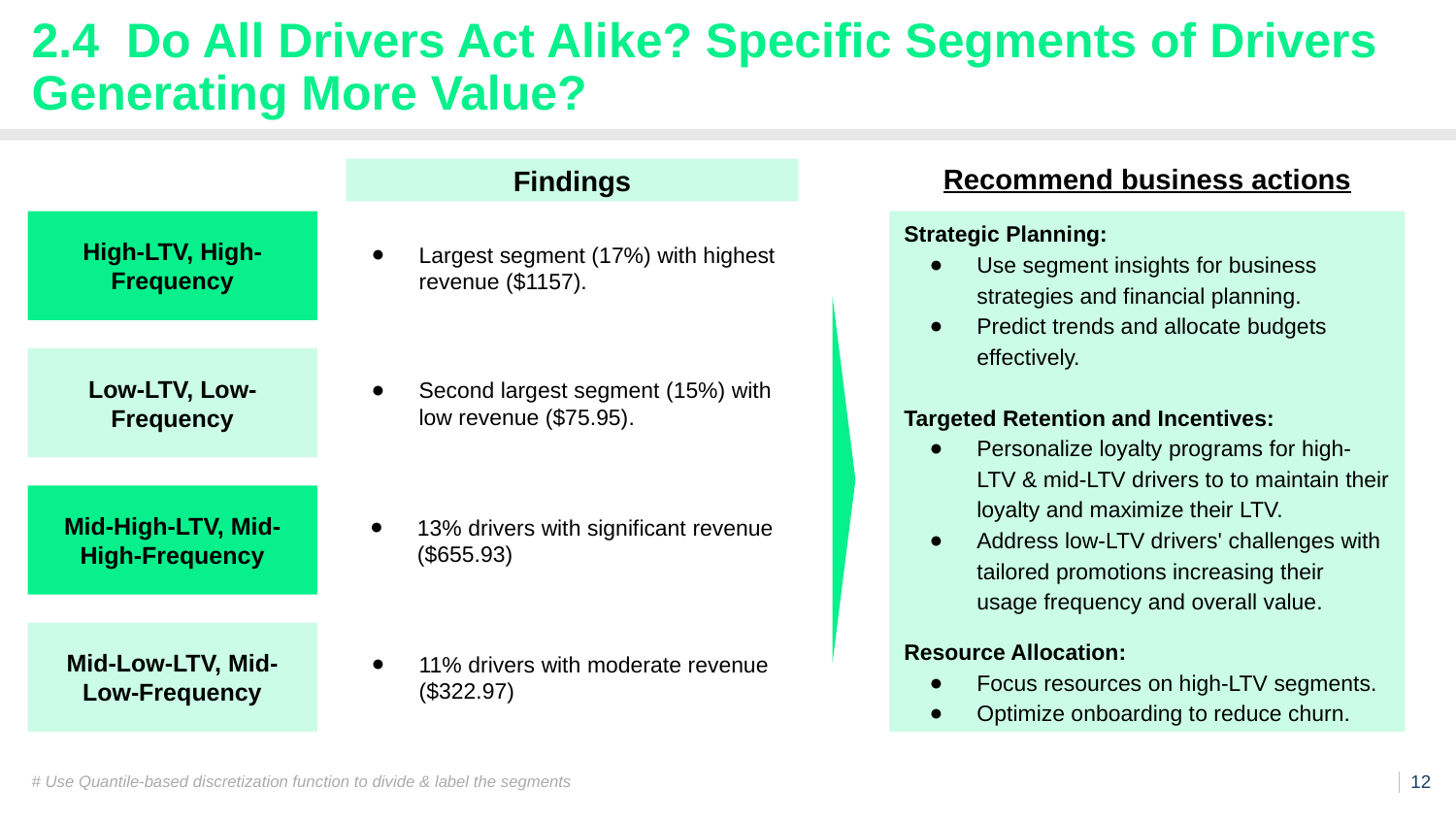

# 2.4  Do All Drivers Act Alike? Specific Segments of Drivers Generating More Value?
Recommend business actions
Findings
High-LTV, High-Frequency
Strategic Planning:
Use segment insights for business strategies and financial planning.
Predict trends and allocate budgets effectively.

Targeted Retention and Incentives:
Personalize loyalty programs for high-LTV & mid-LTV drivers to to maintain their loyalty and maximize their LTV.
Address low-LTV drivers' challenges with tailored promotions increasing their usage frequency and overall value.
Resource Allocation:
Focus resources on high-LTV segments.
Optimize onboarding to reduce churn.
Largest segment (17%) with highest revenue ($1157).
Low-LTV, Low-Frequency
Second largest segment (15%) with low revenue ($75.95).

Mid-High-LTV, Mid-High-Frequency
13% drivers with significant revenue ($655.93)
Mid-Low-LTV, Mid-Low-Frequency
11% drivers with moderate revenue ($322.97)
# Use Quantile-based discretization function to divide & label the segments